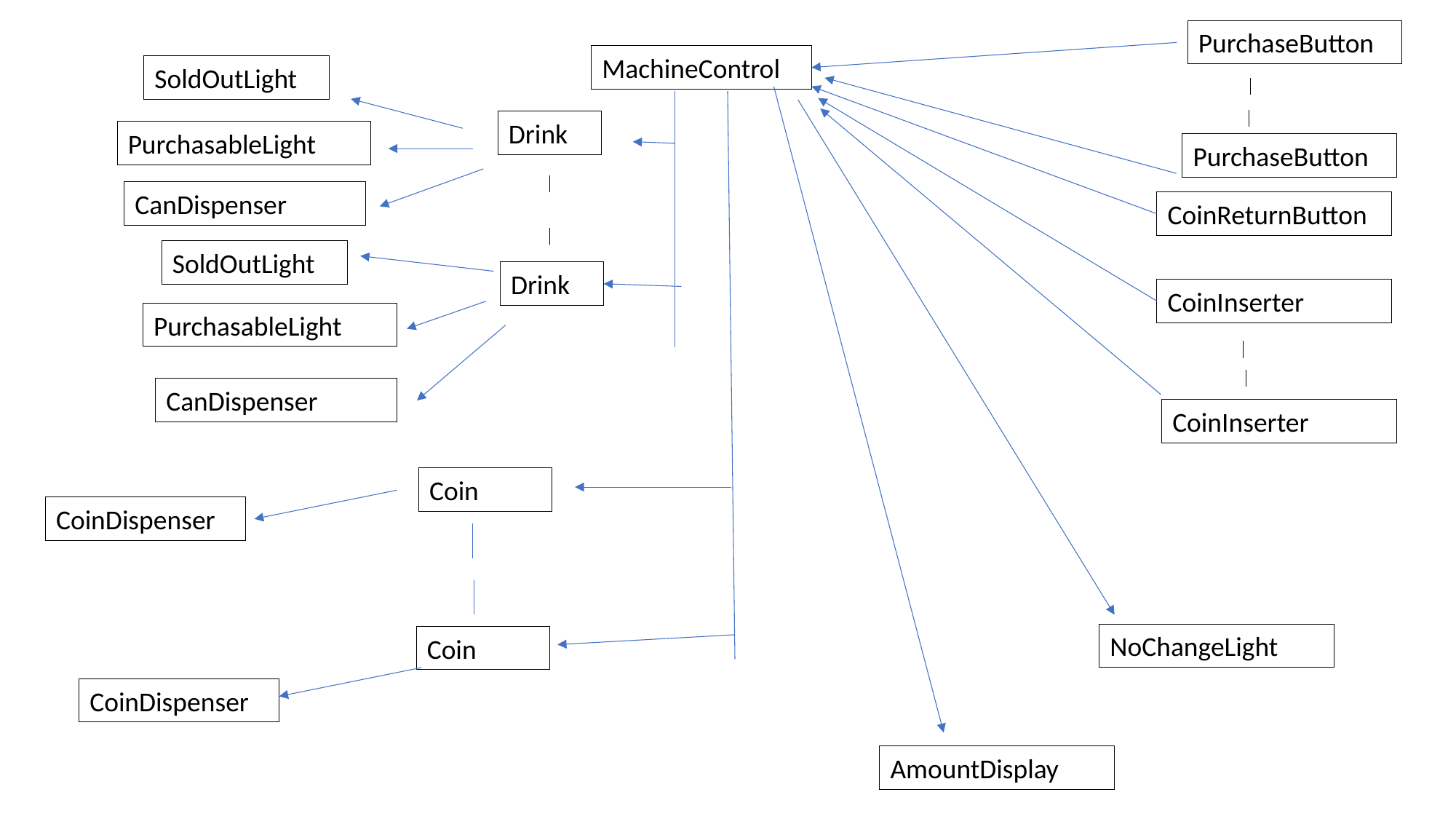

PurchaseButton
MachineControl
SoldOutLight
Drink
PurchasableLight
PurchaseButton
CanDispenser
CoinReturnButton
SoldOutLight
Drink
CoinInserter
PurchasableLight
CanDispenser
CoinInserter
Coin
CoinDispenser
NoChangeLight
Coin
CoinDispenser
AmountDisplay